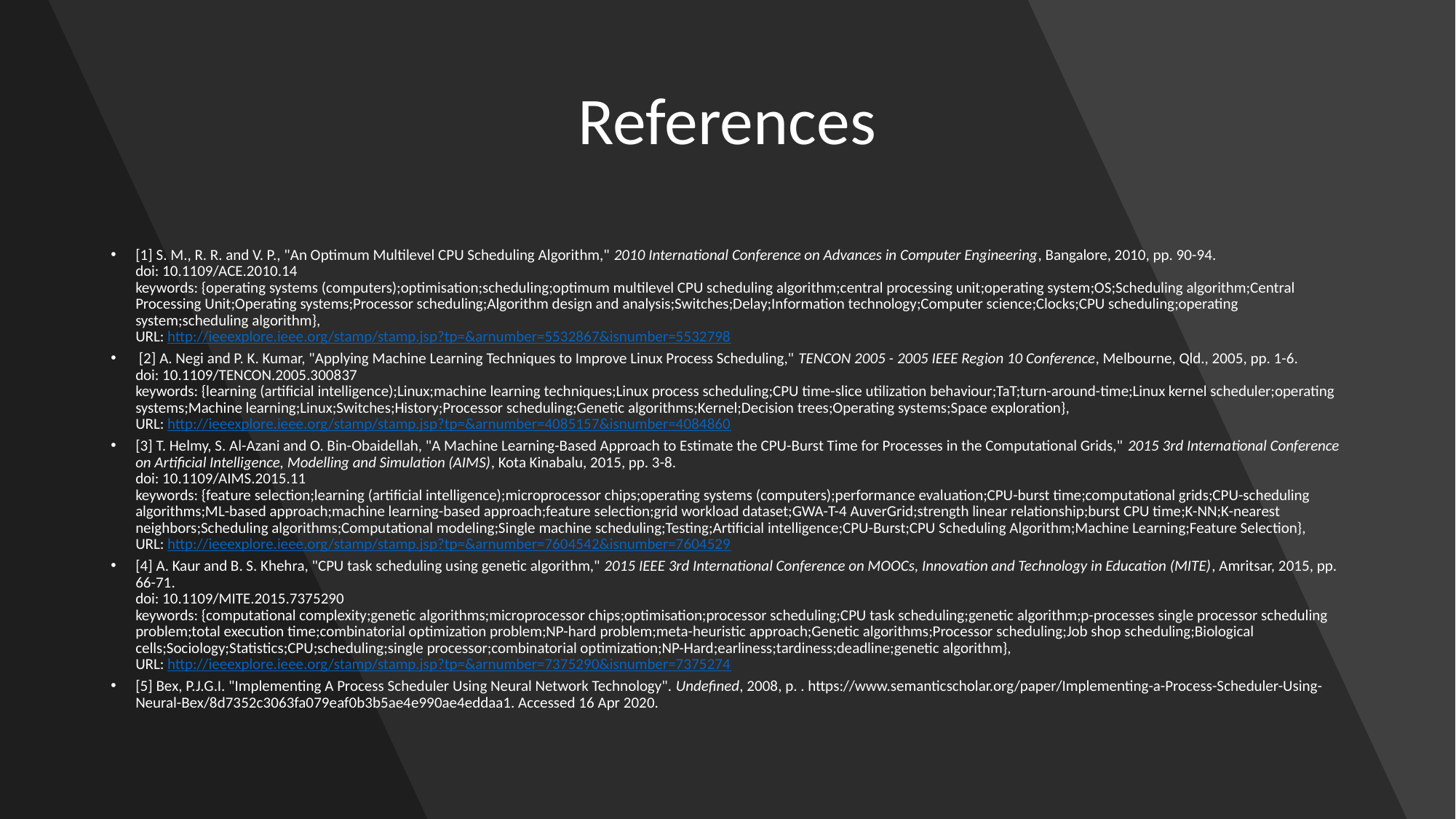

# References
[1] S. M., R. R. and V. P., "An Optimum Multilevel CPU Scheduling Algorithm," 2010 International Conference on Advances in Computer Engineering, Bangalore, 2010, pp. 90-94.
doi: 10.1109/ACE.2010.14
keywords: {operating systems (computers);optimisation;scheduling;optimum multilevel CPU scheduling algorithm;central processing unit;operating system;OS;Scheduling algorithm;Central Processing Unit;Operating systems;Processor scheduling;Algorithm design and analysis;Switches;Delay;Information technology;Computer science;Clocks;CPU scheduling;operating system;scheduling algorithm},
URL: http://ieeexplore.ieee.org/stamp/stamp.jsp?tp=&arnumber=5532867&isnumber=5532798
 [2] A. Negi and P. K. Kumar, "Applying Machine Learning Techniques to Improve Linux Process Scheduling," TENCON 2005 - 2005 IEEE Region 10 Conference, Melbourne, Qld., 2005, pp. 1-6.
doi: 10.1109/TENCON.2005.300837
keywords: {learning (artificial intelligence);Linux;machine learning techniques;Linux process scheduling;CPU time-slice utilization behaviour;TaT;turn-around-time;Linux kernel scheduler;operating systems;Machine learning;Linux;Switches;History;Processor scheduling;Genetic algorithms;Kernel;Decision trees;Operating systems;Space exploration},
URL: http://ieeexplore.ieee.org/stamp/stamp.jsp?tp=&arnumber=4085157&isnumber=4084860
[3] T. Helmy, S. Al-Azani and O. Bin-Obaidellah, "A Machine Learning-Based Approach to Estimate the CPU-Burst Time for Processes in the Computational Grids," 2015 3rd International Conference on Artificial Intelligence, Modelling and Simulation (AIMS), Kota Kinabalu, 2015, pp. 3-8.
doi: 10.1109/AIMS.2015.11
keywords: {feature selection;learning (artificial intelligence);microprocessor chips;operating systems (computers);performance evaluation;CPU-burst time;computational grids;CPU-scheduling algorithms;ML-based approach;machine learning-based approach;feature selection;grid workload dataset;GWA-T-4 AuverGrid;strength linear relationship;burst CPU time;K-NN;K-nearest neighbors;Scheduling algorithms;Computational modeling;Single machine scheduling;Testing;Artificial intelligence;CPU-Burst;CPU Scheduling Algorithm;Machine Learning;Feature Selection},
URL: http://ieeexplore.ieee.org/stamp/stamp.jsp?tp=&arnumber=7604542&isnumber=7604529
[4] A. Kaur and B. S. Khehra, "CPU task scheduling using genetic algorithm," 2015 IEEE 3rd International Conference on MOOCs, Innovation and Technology in Education (MITE), Amritsar, 2015, pp. 66-71.
doi: 10.1109/MITE.2015.7375290
keywords: {computational complexity;genetic algorithms;microprocessor chips;optimisation;processor scheduling;CPU task scheduling;genetic algorithm;p-processes single processor scheduling problem;total execution time;combinatorial optimization problem;NP-hard problem;meta-heuristic approach;Genetic algorithms;Processor scheduling;Job shop scheduling;Biological cells;Sociology;Statistics;CPU;scheduling;single processor;combinatorial optimization;NP-Hard;earliness;tardiness;deadline;genetic algorithm},
URL: http://ieeexplore.ieee.org/stamp/stamp.jsp?tp=&arnumber=7375290&isnumber=7375274
[5] Bex, P.J.G.I. "Implementing A Process Scheduler Using Neural Network Technology". Undefined, 2008, p. . https://www.semanticscholar.org/paper/Implementing-a-Process-Scheduler-Using-Neural-Bex/8d7352c3063fa079eaf0b3b5ae4e990ae4eddaa1. Accessed 16 Apr 2020.